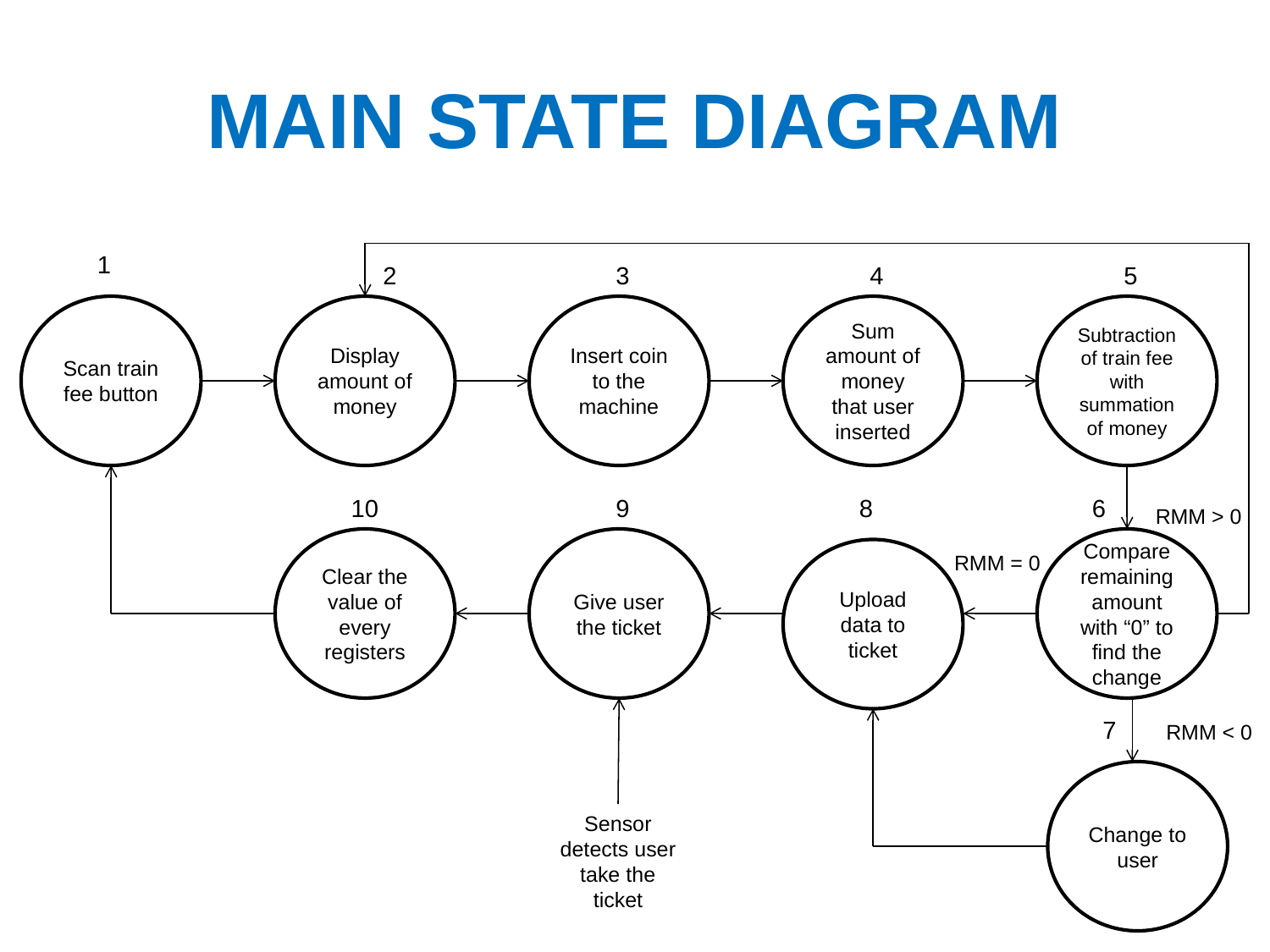

# MAIN STATE DIAGRAM
1
2
3
4
5
Scan train fee button
Display amount of money
Insert coin to the machine
Sum amount of money that user inserted
Subtraction of train fee with summation of money
10
9
8
6
RMM > 0
Clear the value of every registers
Give user the ticket
Compare remaining amount with “0” to find the change
Upload data to ticket
RMM = 0
7
RMM < 0
Change to user
Sensor detects user take the ticket